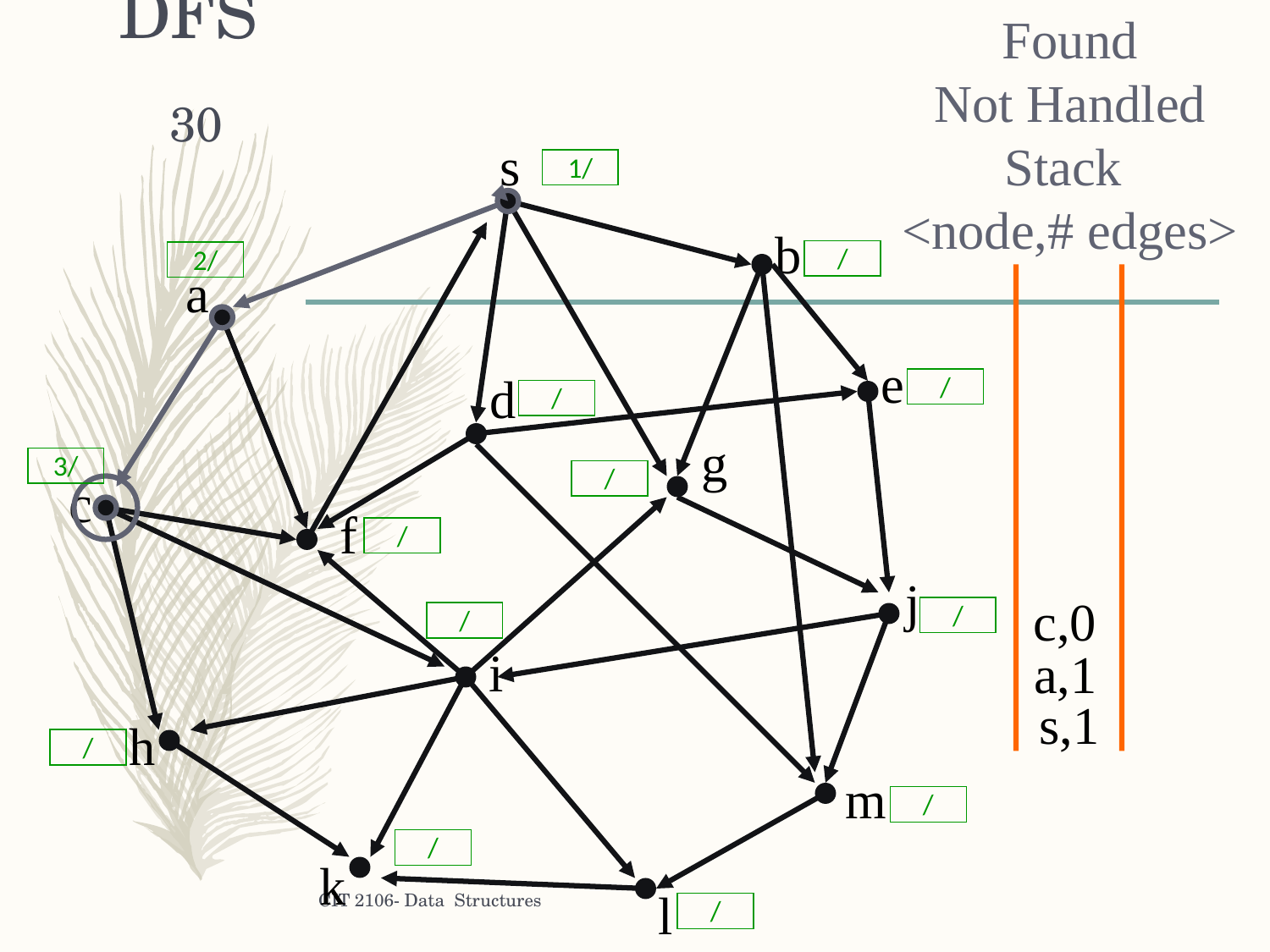

Found
Not Handled
Stack
<node,# edges>
# DFS
30
s
1/
/
2/
/
/
3/
/
/
/
/
/
/
/
/

b

a

e
d

g

c

f

j
c,0

i
a,1

s,1
h

m

k

CIT 2106- Data  Structures
l